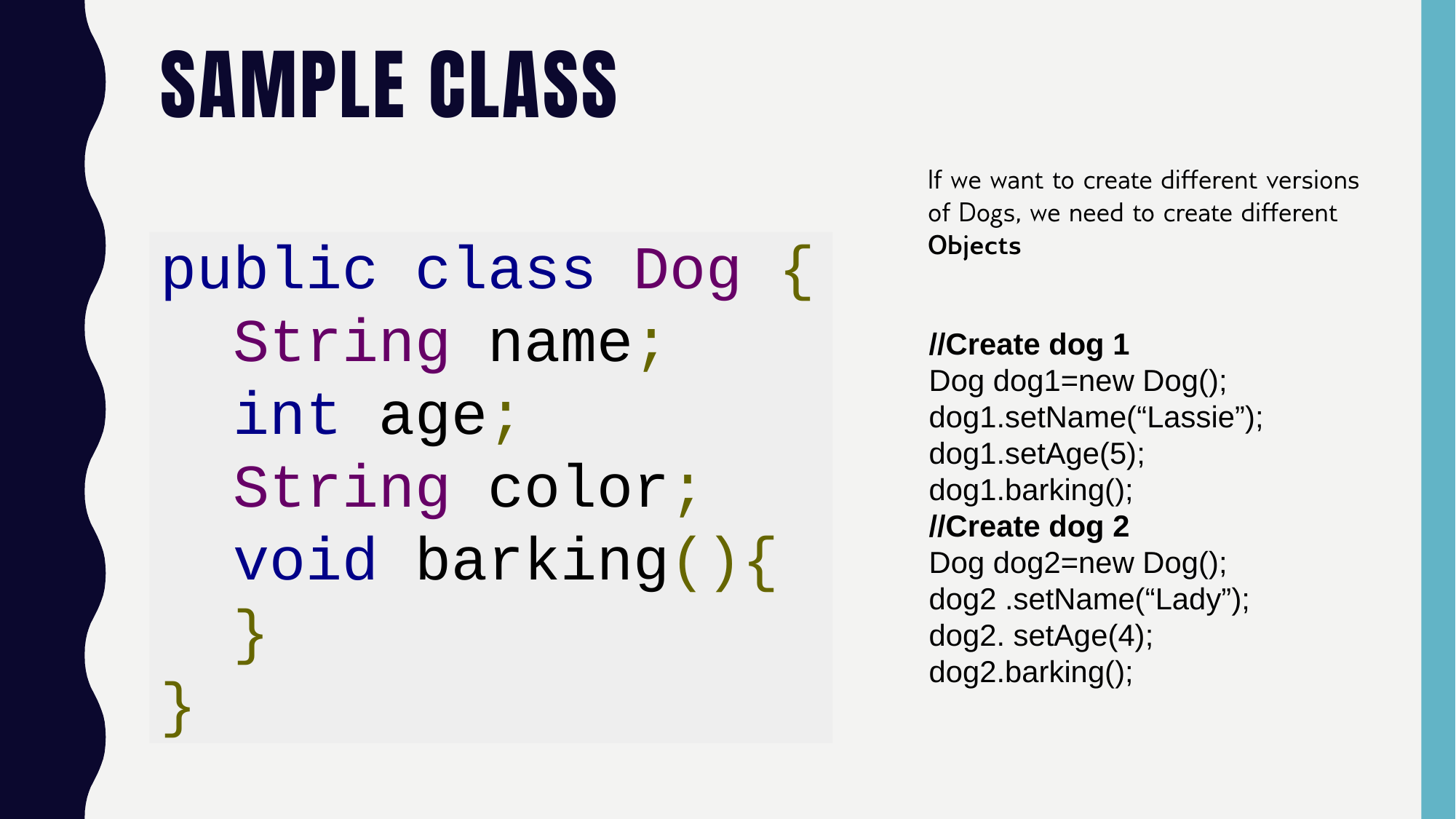

# Sample Class
If we want to create different versions of Dogs, we need to create different Objects
public class Dog {
  String name;
  int age;
  String color;
  void barking(){
  }
}
//Create dog 1
Dog dog1=new Dog();
dog1.setName(“Lassie”);
dog1.setAge(5);
dog1.barking();
//Create dog 2
Dog dog2=new Dog();
dog2 .setName(“Lady”);
dog2. setAge(4);
dog2.barking();